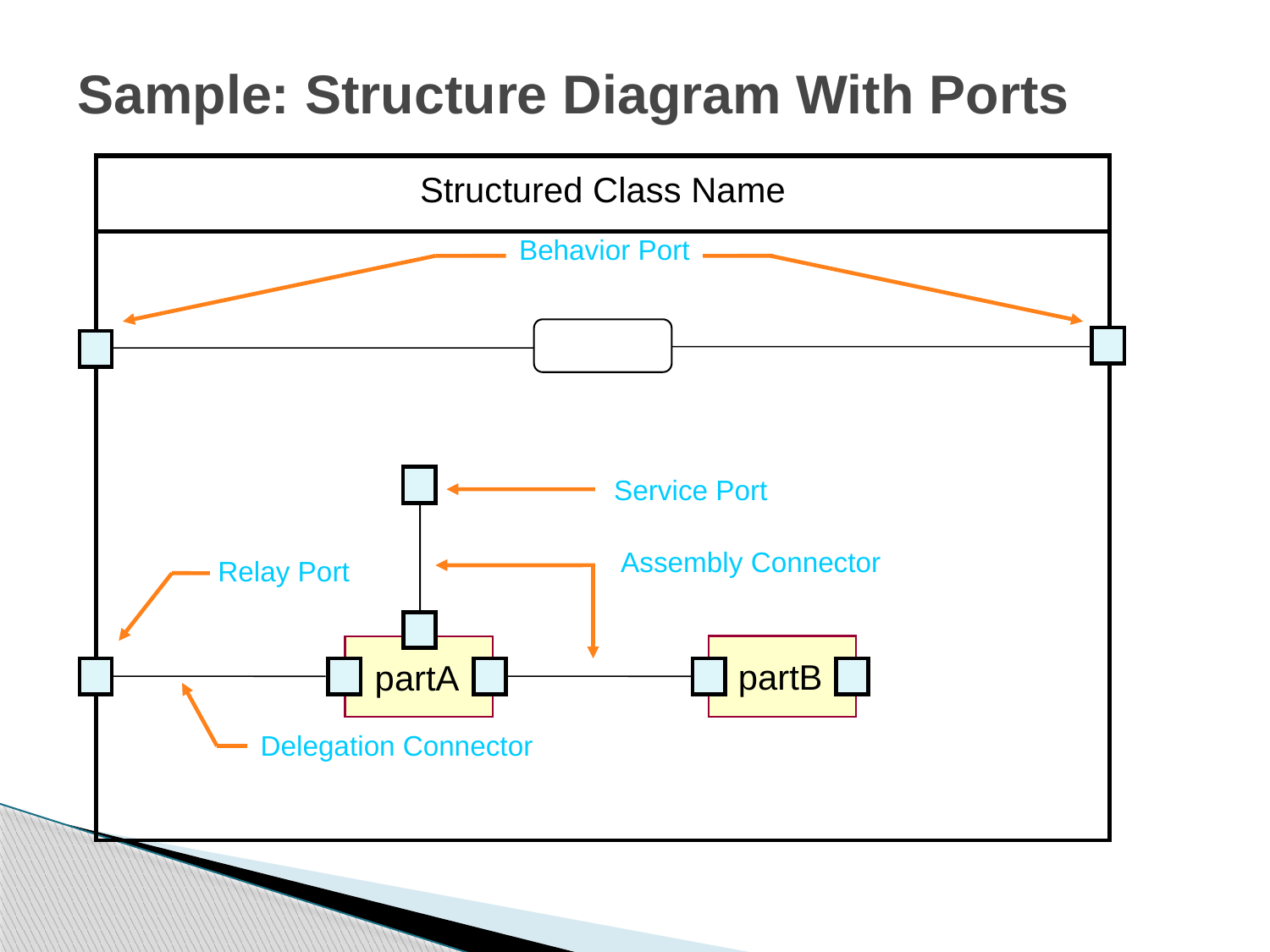

# Sample: Structure Diagram With Ports

Structured Class Name
Behavior Port

Service Port

Assembly Connector
Relay Port

partB
partA

Delegation Connector